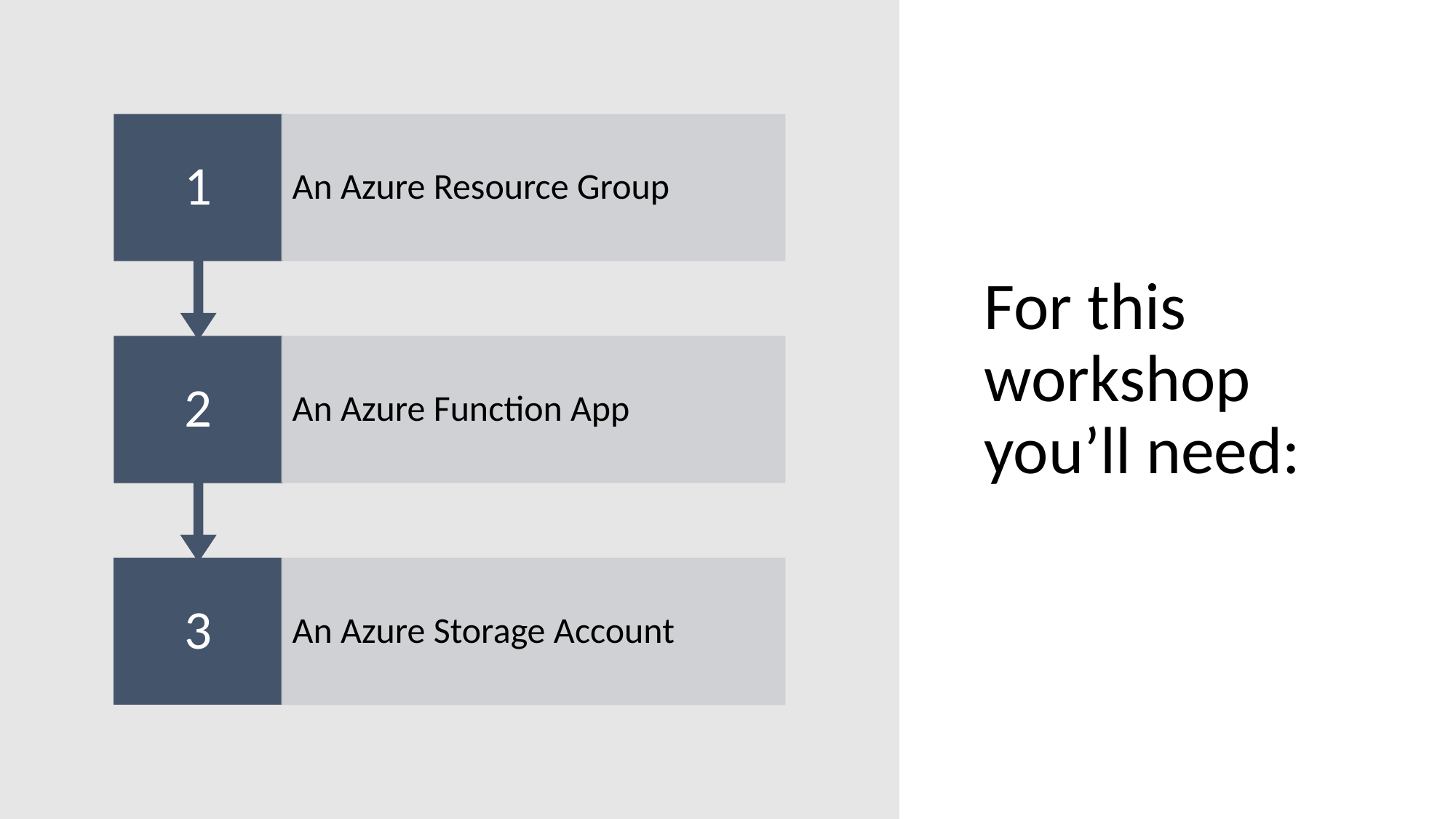

# For this workshop you’ll need:

1

An Azure Resource Group
2

An Azure Function App

3

An Azure Storage Account